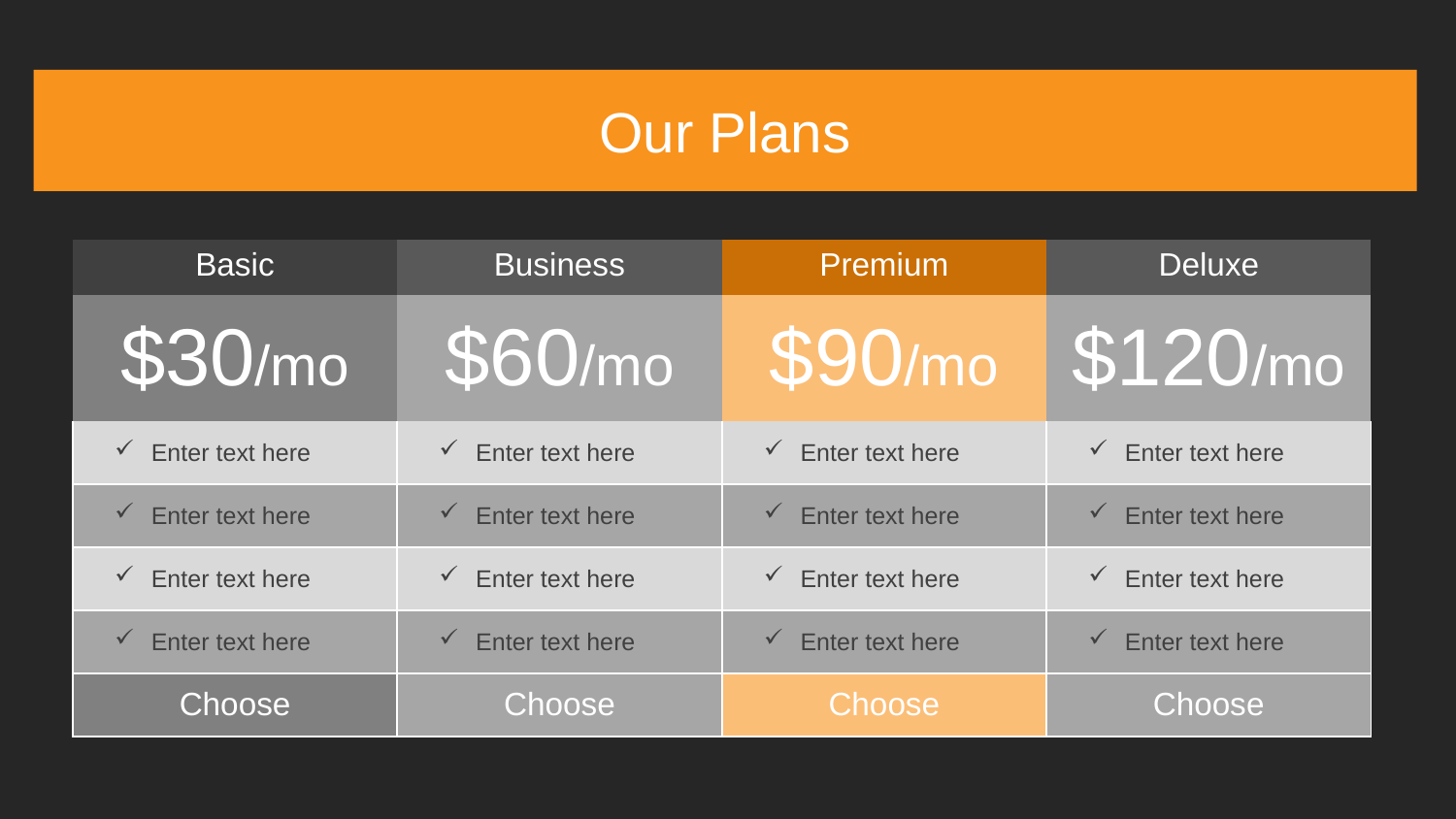

Our Plans
| Basic | Business | Premium | Deluxe |
| --- | --- | --- | --- |
| $30/mo | $60/mo | $90/mo | $120/mo |
| Enter text here | Enter text here | Enter text here | Enter text here |
| Enter text here | Enter text here | Enter text here | Enter text here |
| Enter text here | Enter text here | Enter text here | Enter text here |
| Enter text here | Enter text here | Enter text here | Enter text here |
| Choose | Choose | Choose | Choose |